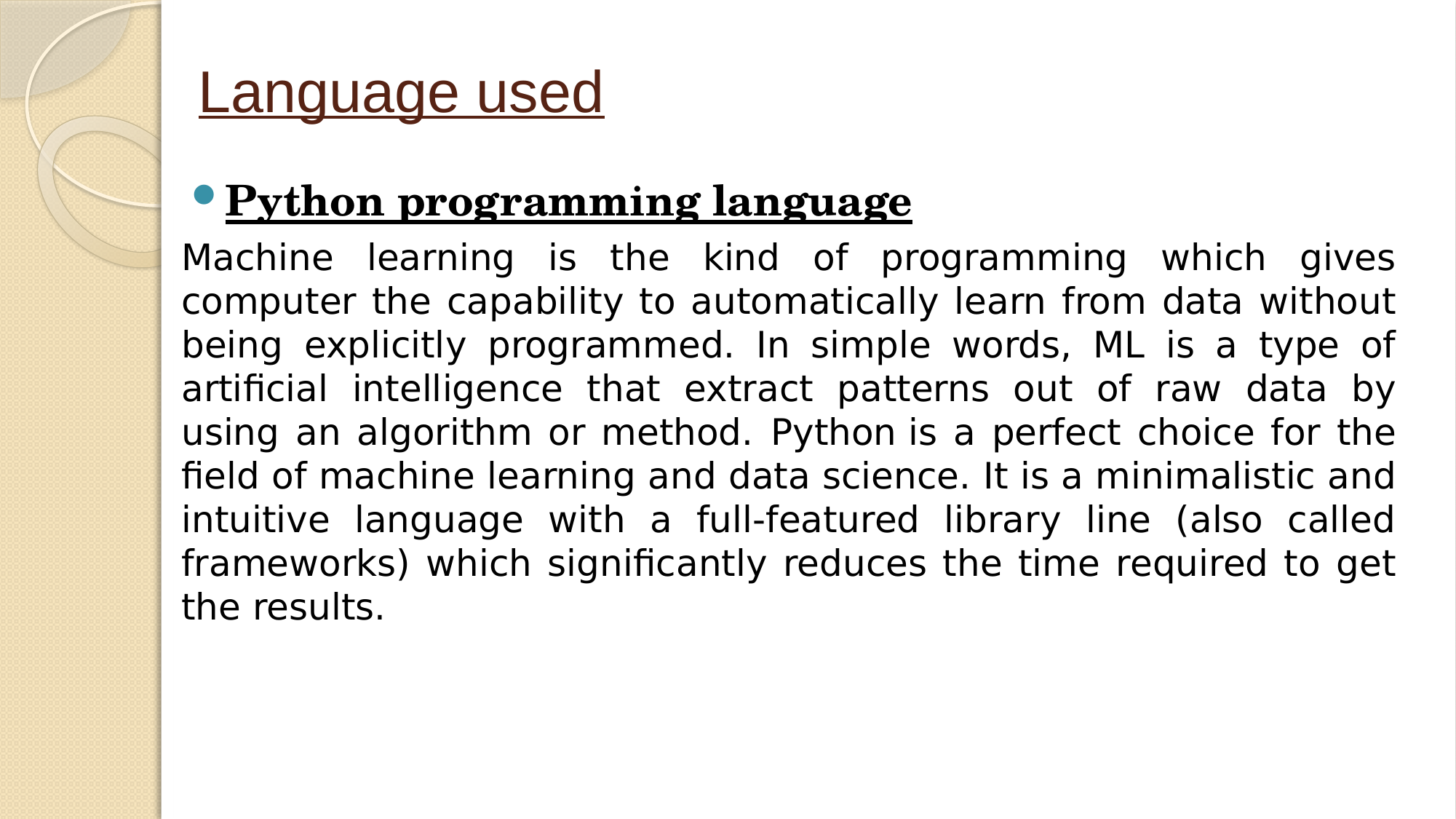

# Language used
Python programming language
Machine learning is the kind of programming which gives computer the capability to automatically learn from data without being explicitly programmed. In simple words, ML is a type of artificial intelligence that extract patterns out of raw data by using an algorithm or method. Python is a perfect choice for the field of machine learning and data science. It is a minimalistic and intuitive language with a full-featured library line (also called frameworks) which significantly reduces the time required to get the results.